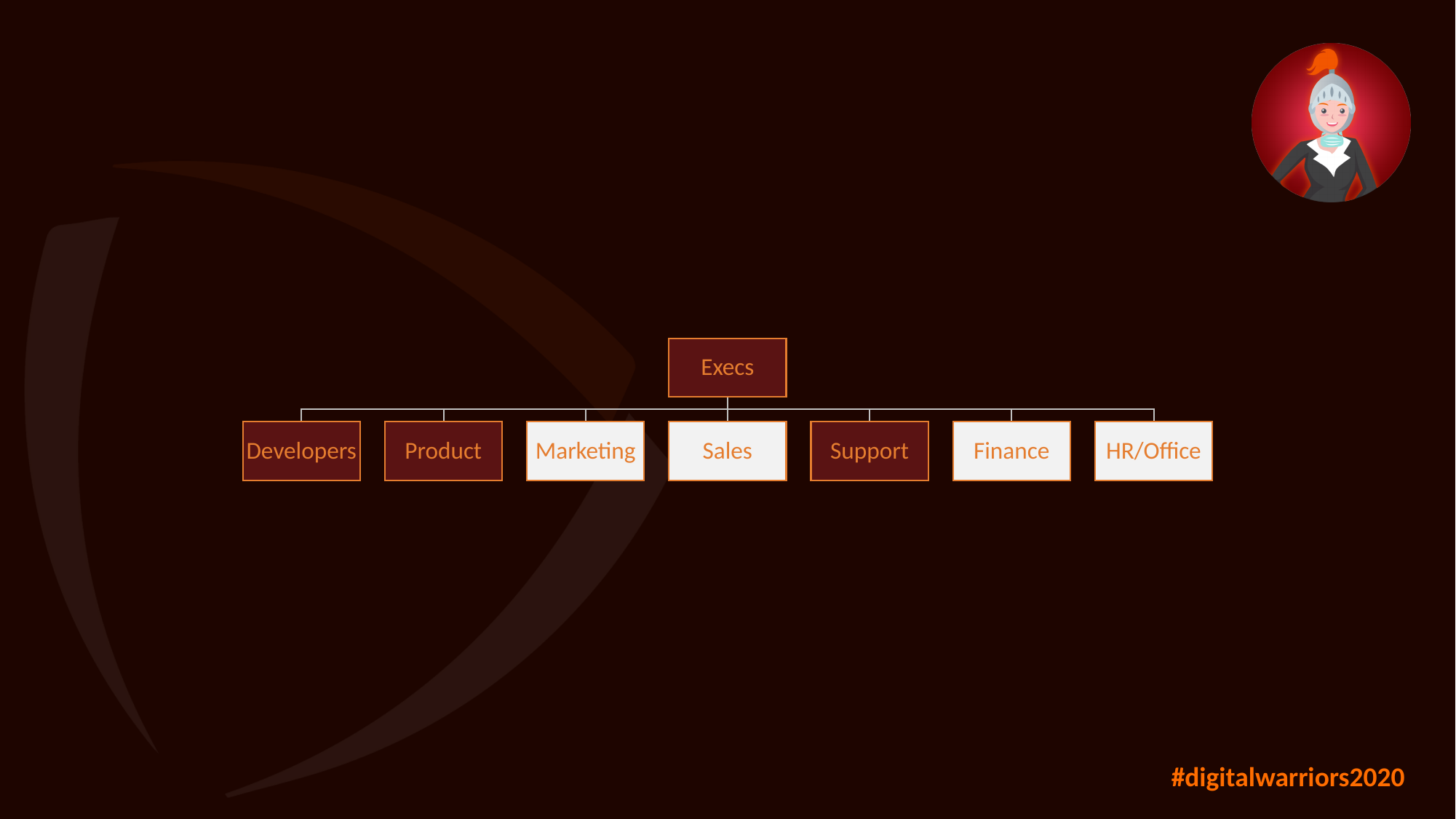

Execs
Developers
Product
Marketing
Sales
Support
Finance
HR/Office